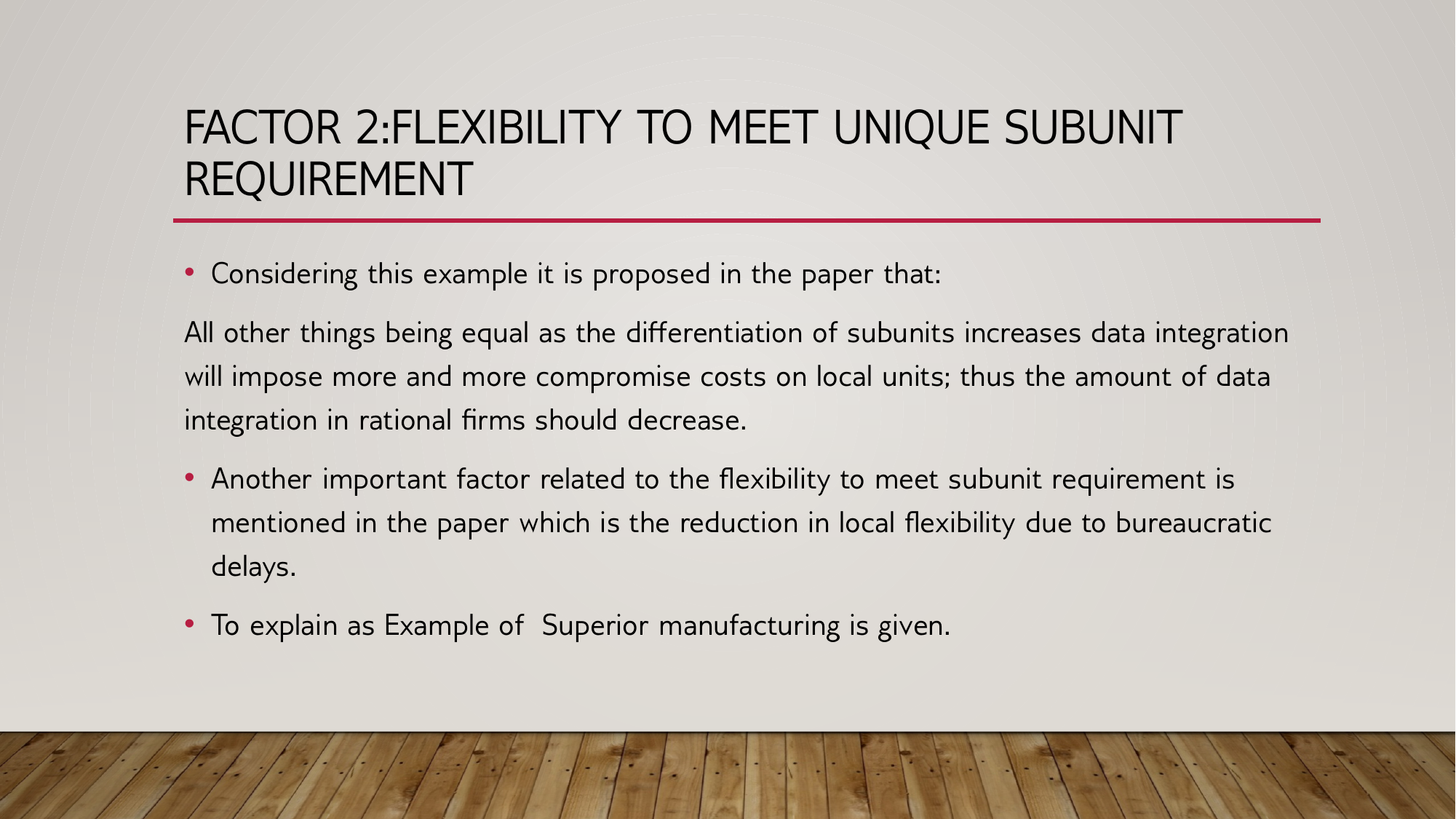

# Factor 2:Flexibility to meet unique subunit requirement
Considering this example it is proposed in the paper that:
All other things being equal as the differentiation of subunits increases data integration will impose more and more compromise costs on local units; thus the amount of data integration in rational firms should decrease.
Another important factor related to the flexibility to meet subunit requirement is mentioned in the paper which is the reduction in local flexibility due to bureaucratic delays.
To explain as Example of  Superior manufacturing is given.